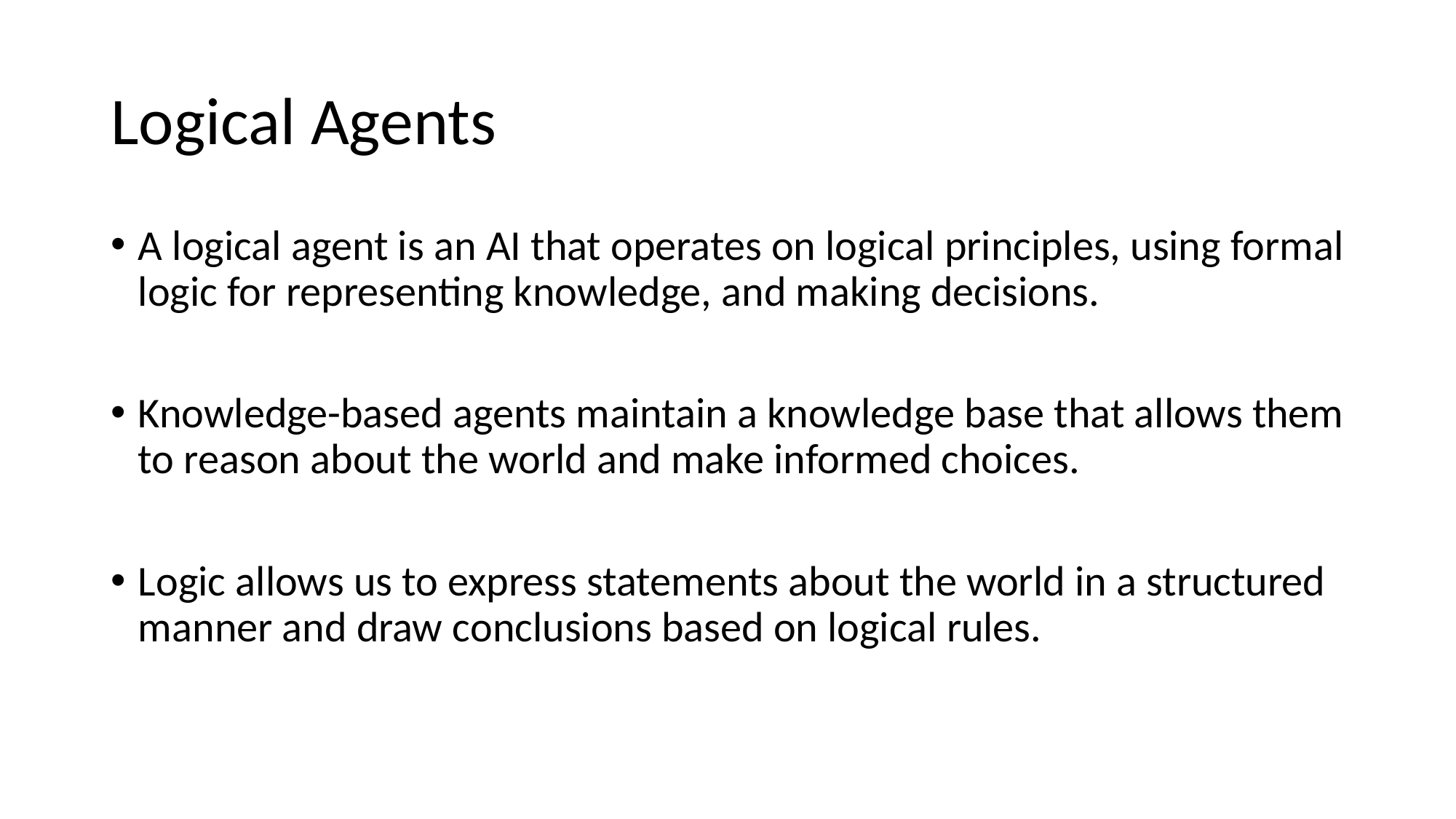

# Logical Agents
A logical agent is an AI that operates on logical principles, using formal logic for representing knowledge, and making decisions.

Knowledge-based agents maintain a knowledge base that allows them to reason about the world and make informed choices.

Logic allows us to express statements about the world in a structured manner and draw conclusions based on logical rules.